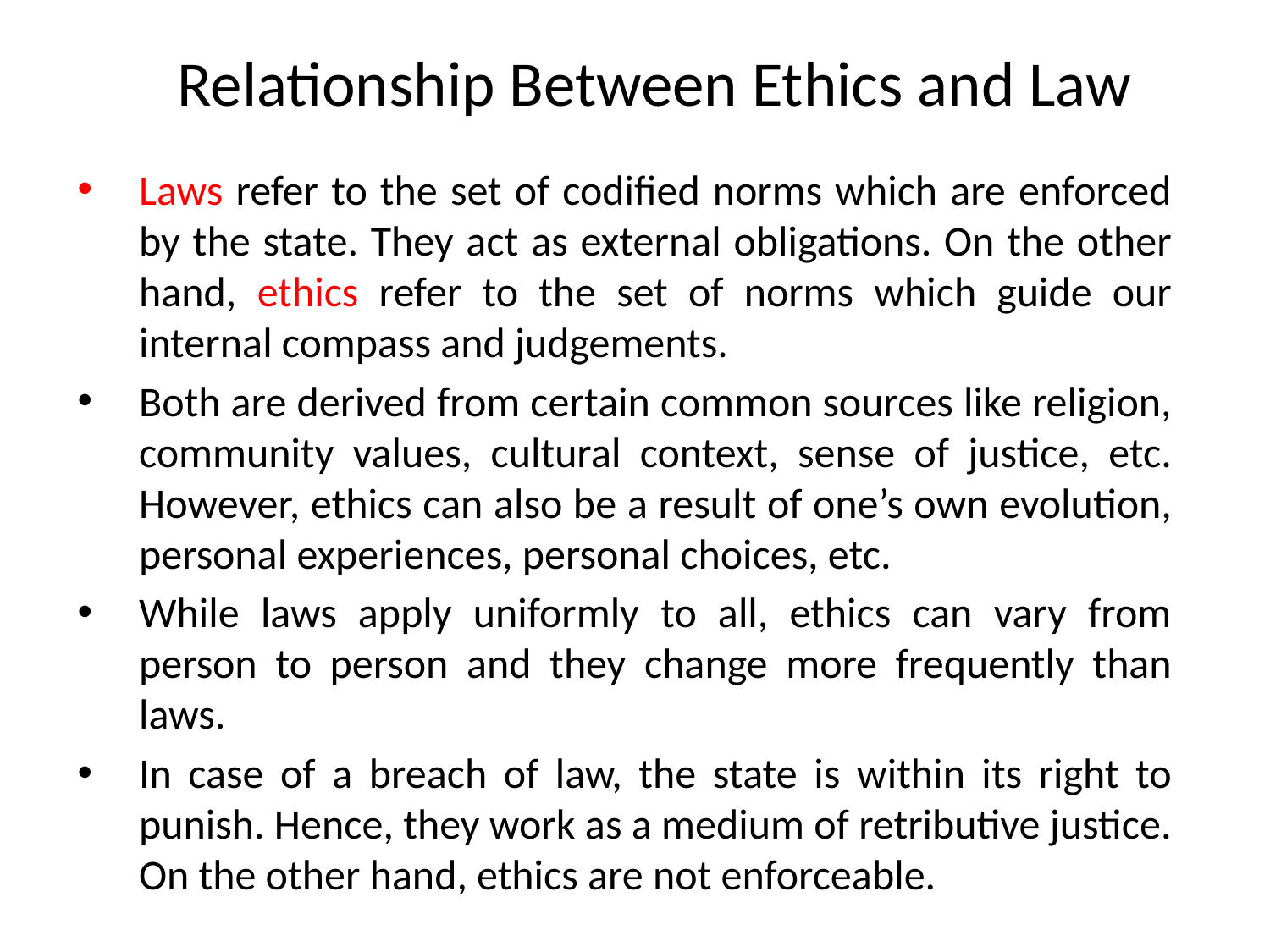

# Relationship Between Ethics and Law
Laws refer to the set of codified norms which are enforced by the state. They act as external obligations. On the other hand, ethics refer to the set of norms which guide our internal compass and judgements.
Both are derived from certain common sources like religion, community values, cultural context, sense of justice, etc. However, ethics can also be a result of one’s own evolution, personal experiences, personal choices, etc.
While laws apply uniformly to all, ethics can vary from person to person and they change more frequently than laws.
In case of a breach of law, the state is within its right to punish. Hence, they work as a medium of retributive justice. On the other hand, ethics are not enforceable.